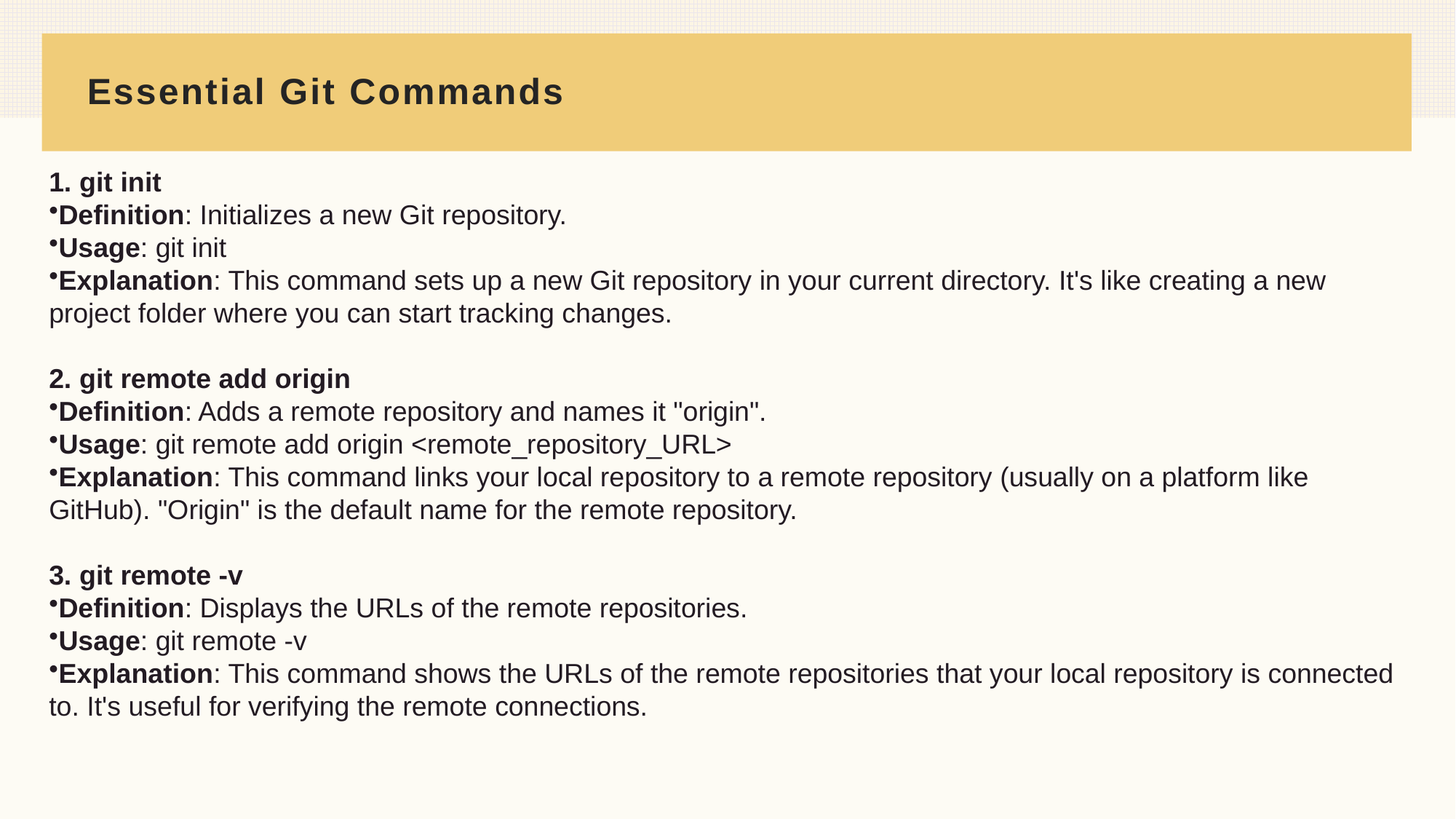

# Essential Git Commands
1. git init
Definition: Initializes a new Git repository.
Usage: git init
Explanation: This command sets up a new Git repository in your current directory. It's like creating a new project folder where you can start tracking changes.

2. git remote add origin
Definition: Adds a remote repository and names it "origin".
Usage: git remote add origin <remote_repository_URL>
Explanation: This command links your local repository to a remote repository (usually on a platform like GitHub). "Origin" is the default name for the remote repository.

3. git remote -v
Definition: Displays the URLs of the remote repositories.
Usage: git remote -v
Explanation: This command shows the URLs of the remote repositories that your local repository is connected to. It's useful for verifying the remote connections.